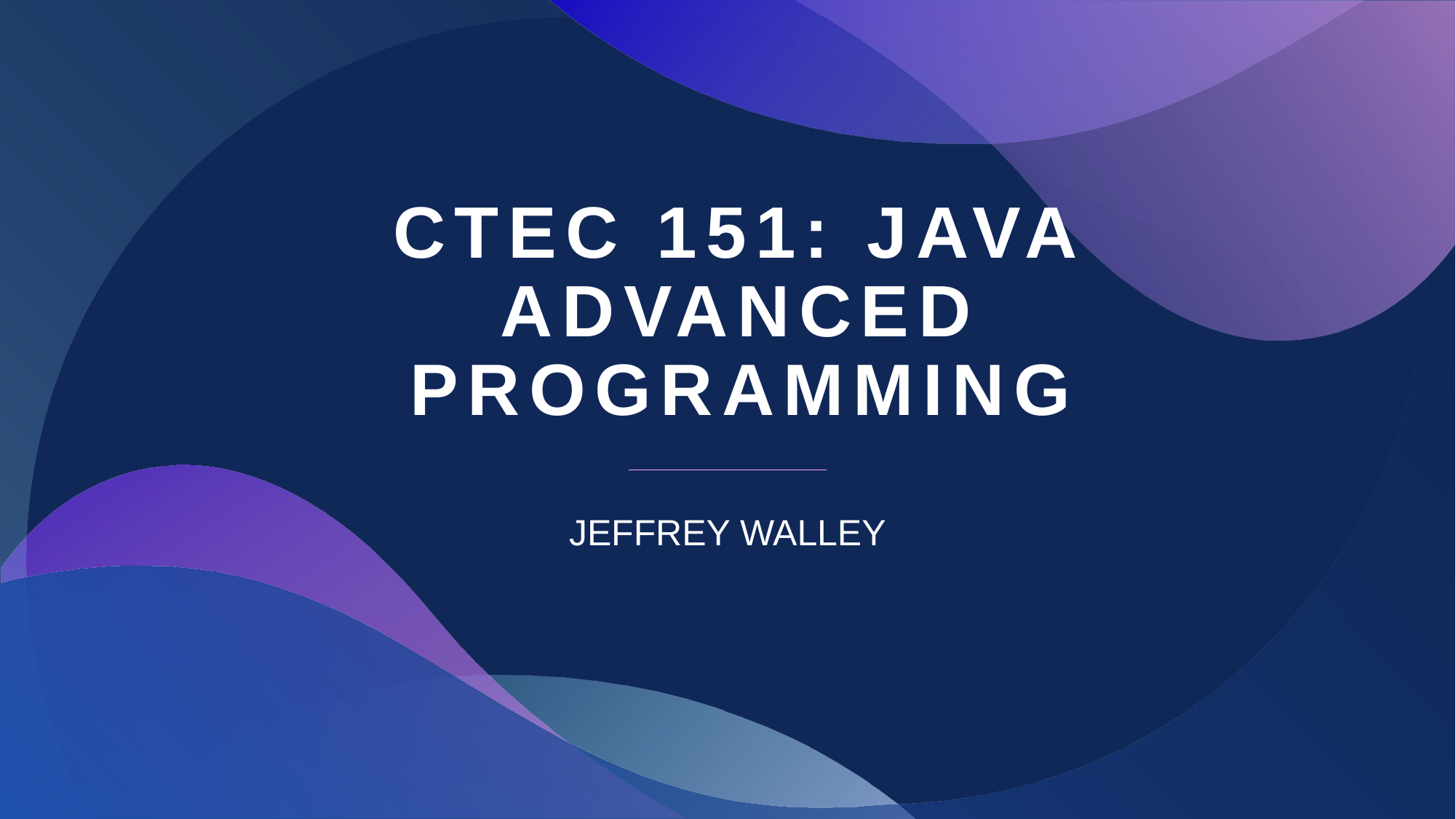

# CTEC 151: Java Advanced Programming
JEFFREY WALLEY